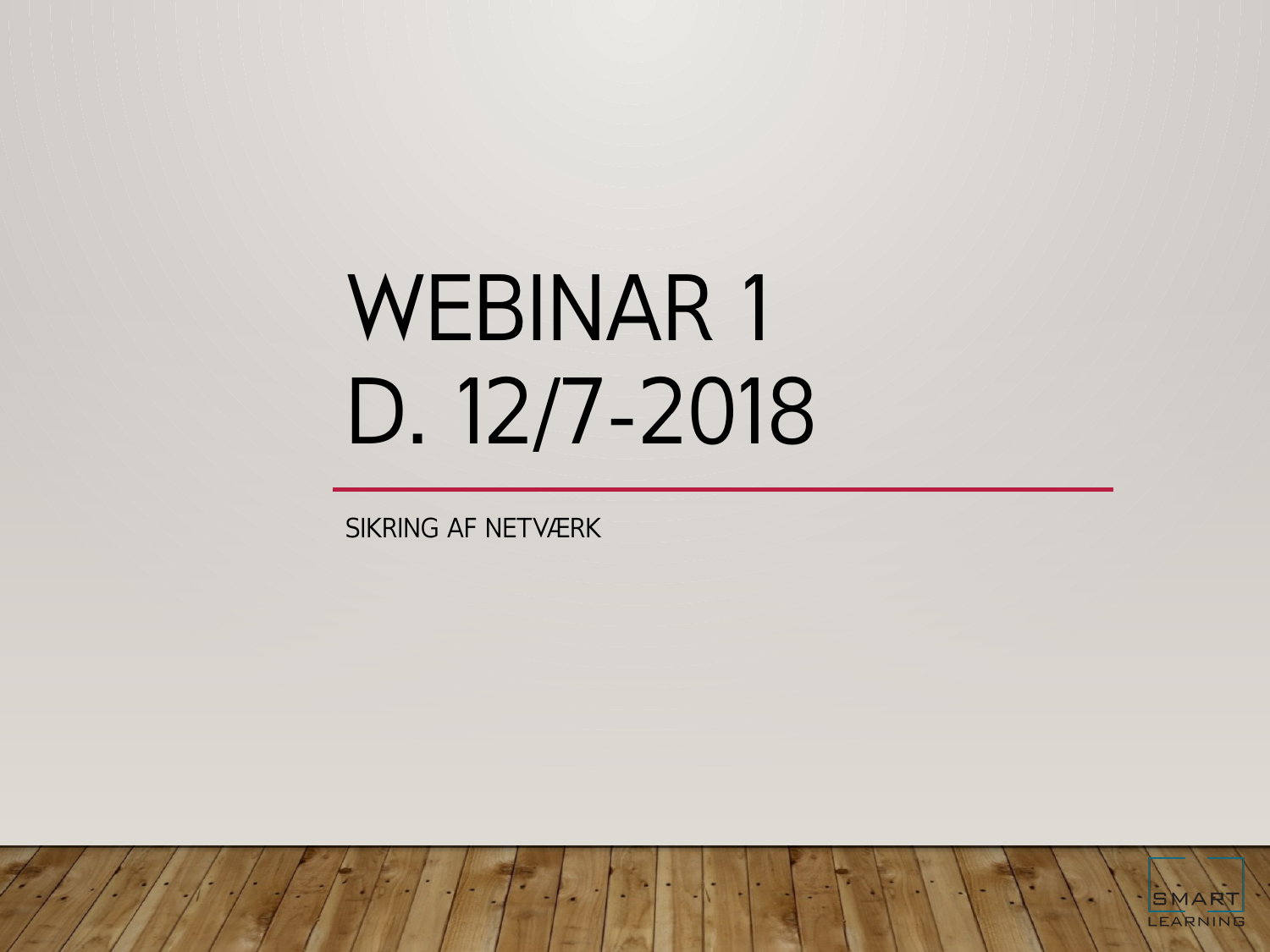

# Webinar 1 d. 12/7-2018
Sikring af netværk